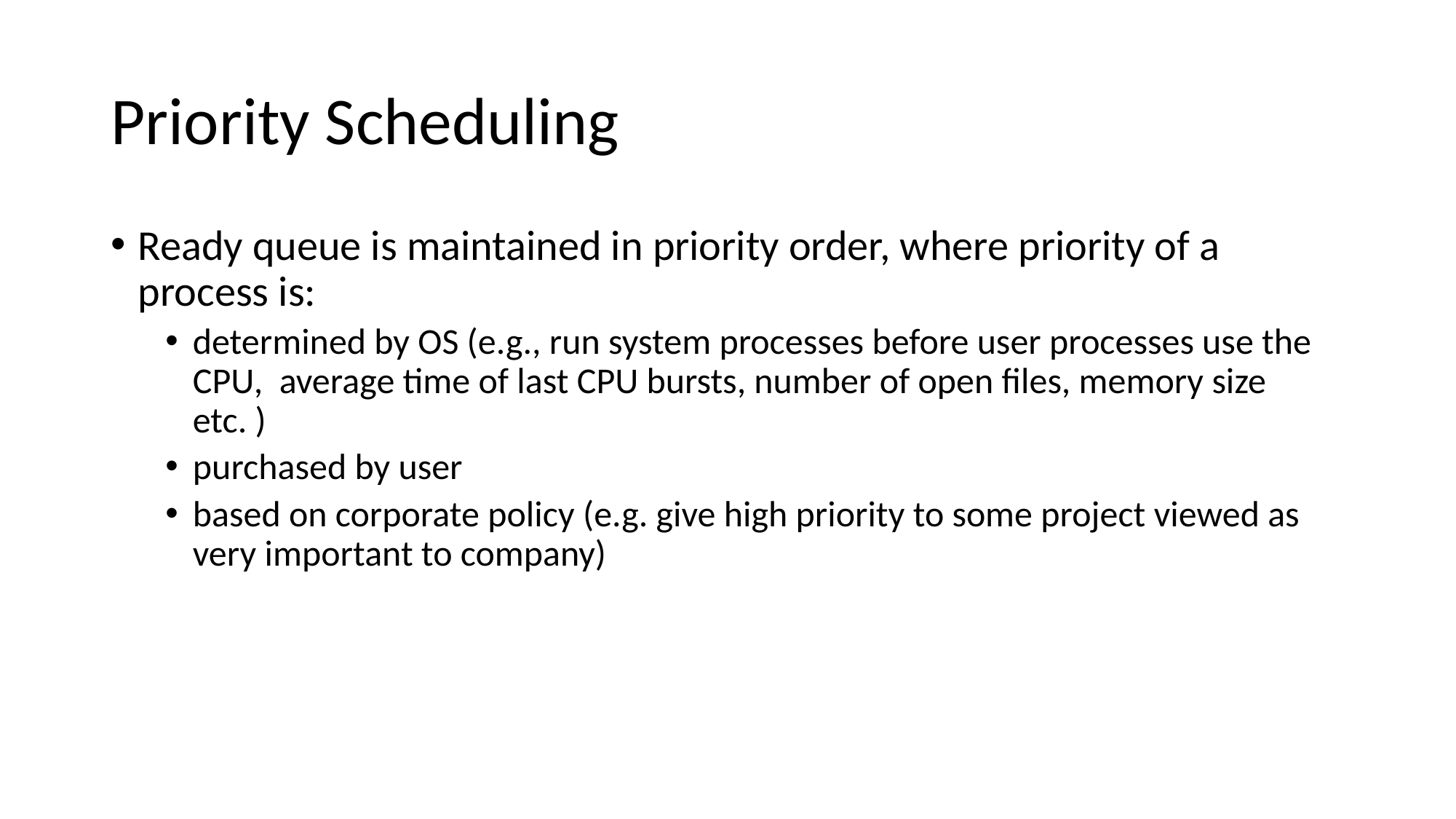

# Priority Scheduling
Ready queue is maintained in priority order, where priority of a process is:
determined by OS (e.g., run system processes before user processes use the CPU,  average time of last CPU bursts, number of open files, memory size etc. )
purchased by user
based on corporate policy (e.g. give high priority to some project viewed as very important to company)